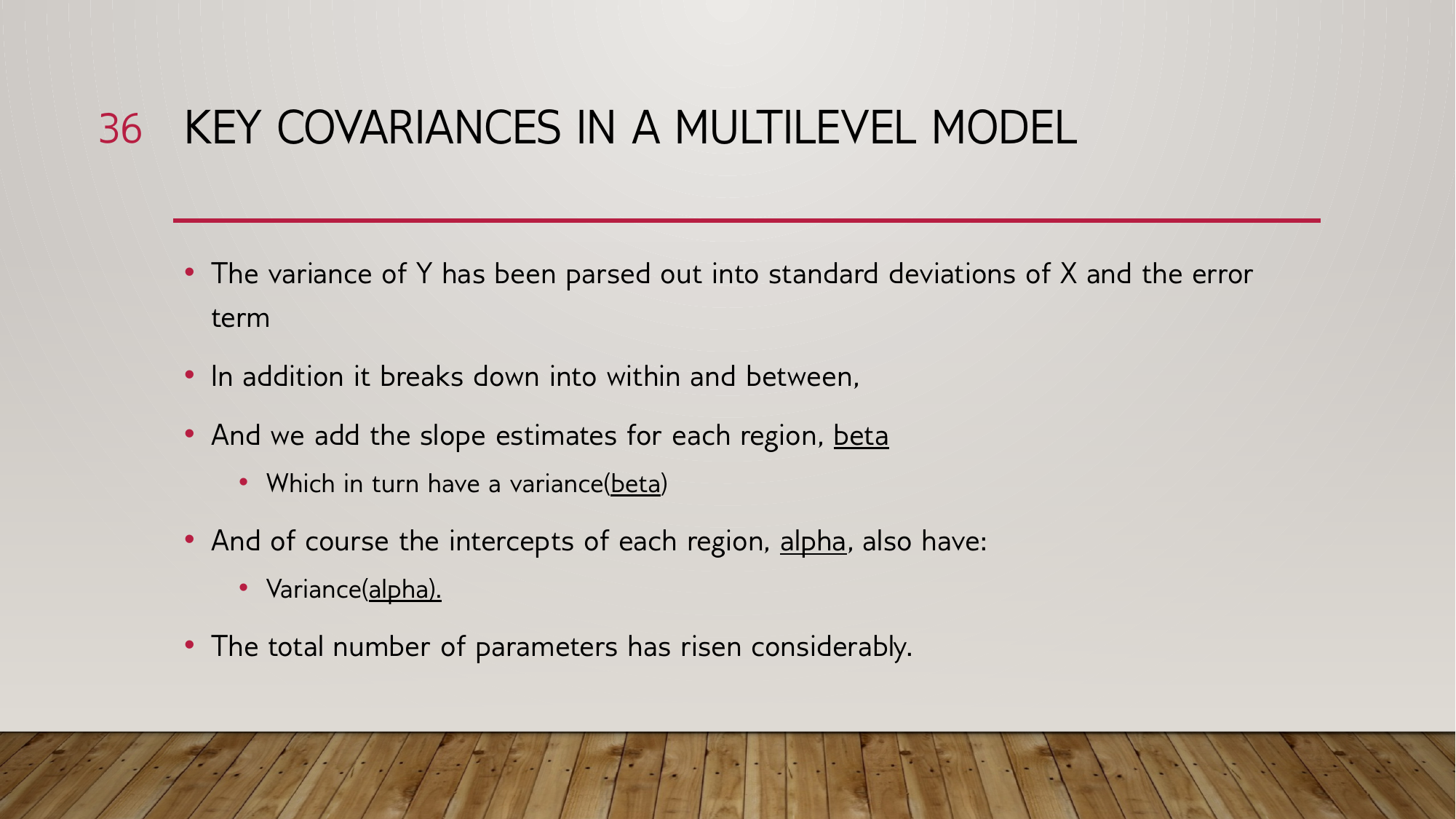

36
# Key covariances in a multilevel model
The variance of Y has been parsed out into standard deviations of X and the error term
In addition it breaks down into within and between,
And we add the slope estimates for each region, beta
Which in turn have a variance(beta)
And of course the intercepts of each region, alpha, also have:
Variance(alpha).
The total number of parameters has risen considerably.